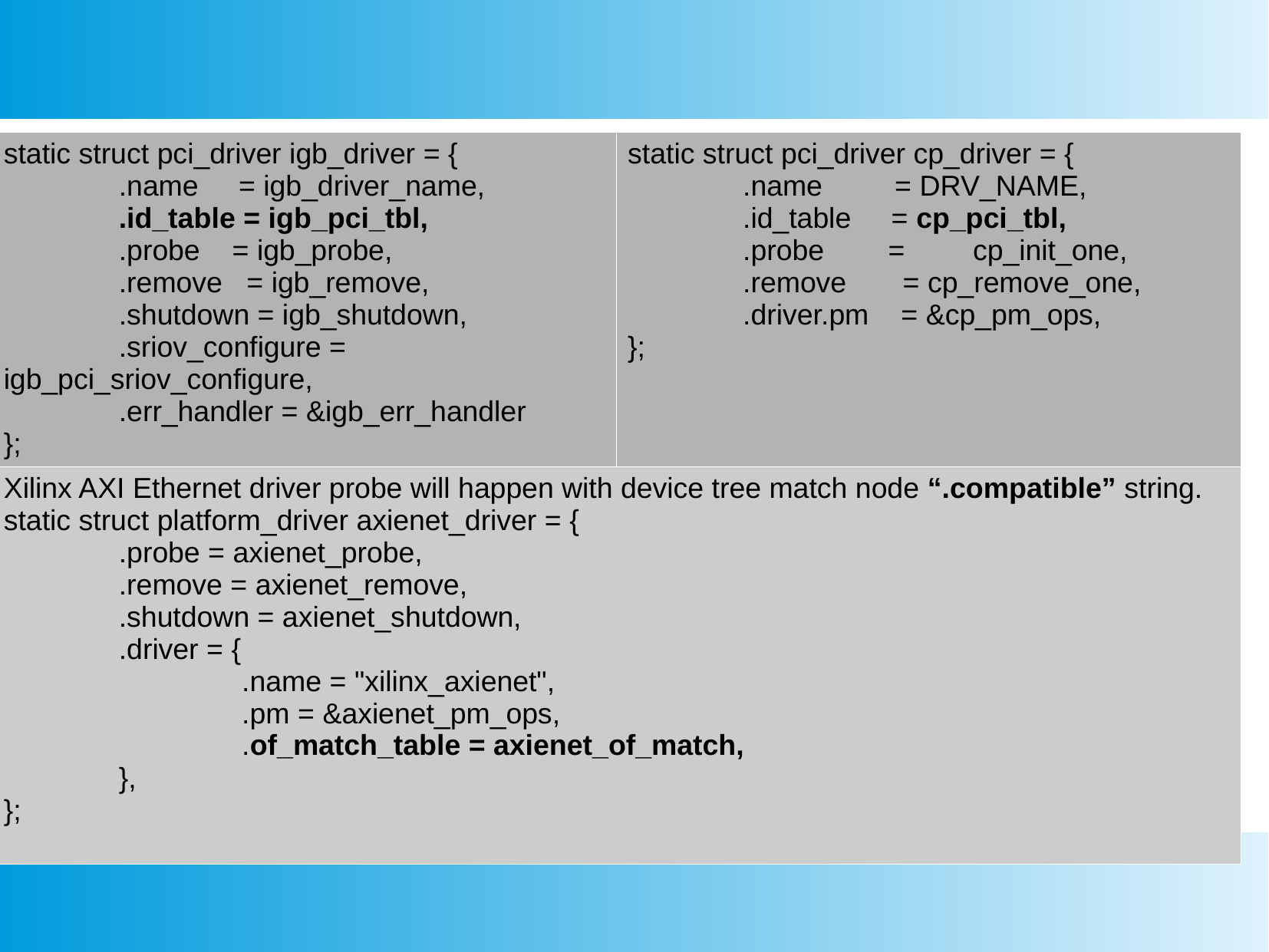

| static struct pci\_driver igb\_driver = { .name = igb\_driver\_name, .id\_table = igb\_pci\_tbl, .probe = igb\_probe, .remove = igb\_remove, .shutdown = igb\_shutdown, .sriov\_configure = igb\_pci\_sriov\_configure, .err\_handler = &igb\_err\_handler }; | static struct pci\_driver cp\_driver = { .name = DRV\_NAME, .id\_table = cp\_pci\_tbl, .probe = cp\_init\_one, .remove = cp\_remove\_one, .driver.pm = &cp\_pm\_ops, }; |
| --- | --- |
| Xilinx AXI Ethernet driver probe will happen with device tree match node “.compatible” string. static struct platform\_driver axienet\_driver = { .probe = axienet\_probe, .remove = axienet\_remove, .shutdown = axienet\_shutdown, .driver = { .name = "xilinx\_axienet", .pm = &axienet\_pm\_ops, .of\_match\_table = axienet\_of\_match, }, }; |  |